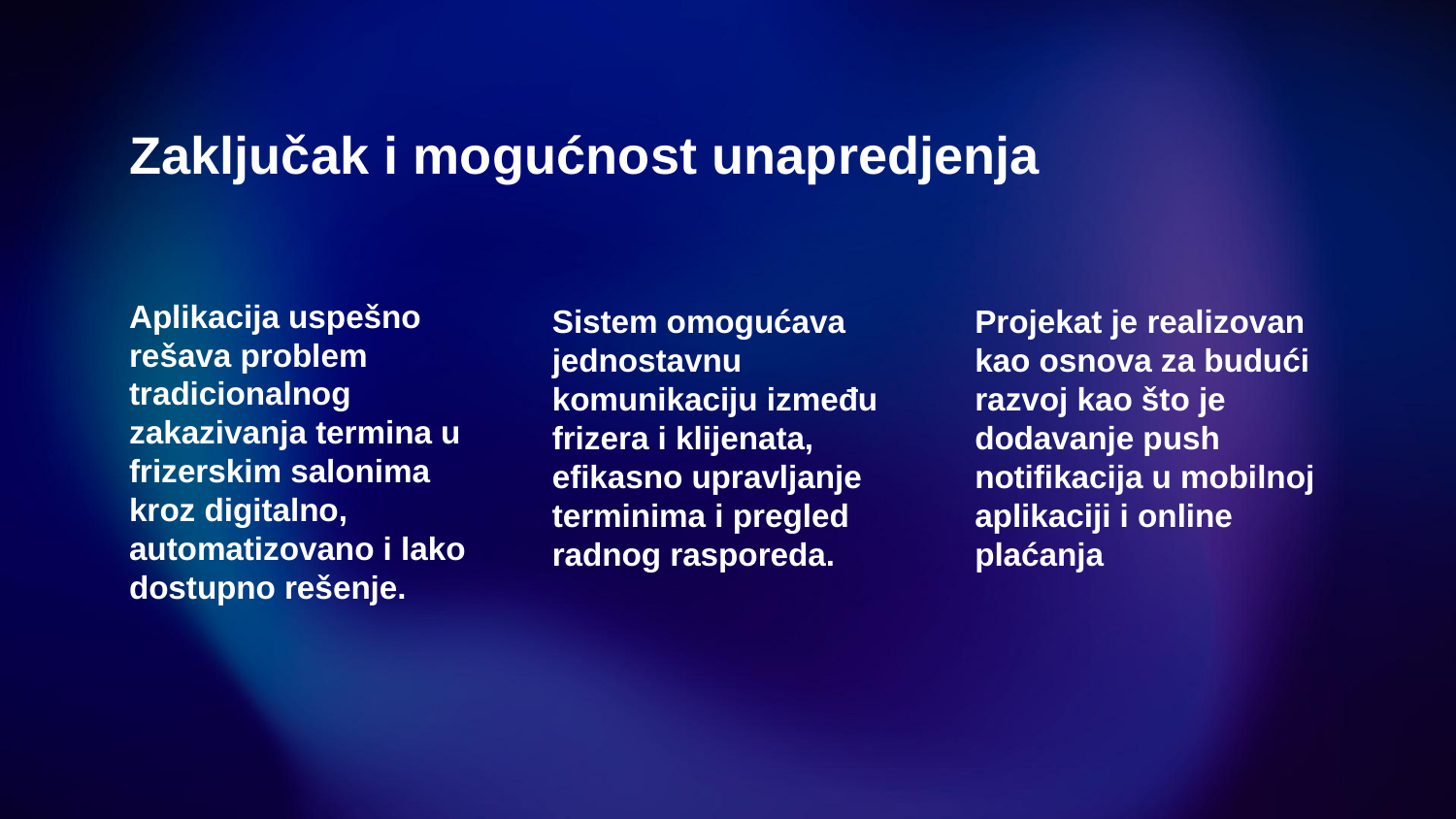

# Zaključak i mogućnost unapredjenja
Sistem omogućava jednostavnu komunikaciju između frizera i klijenata, efikasno upravljanje terminima i pregled radnog rasporeda.
Aplikacija uspešno rešava problem tradicionalnog zakazivanja termina u frizerskim salonima kroz digitalno, automatizovano i lako dostupno rešenje.
Projekat je realizovan kao osnova za budući razvoj kao što je dodavanje push notifikacija u mobilnoj aplikaciji i online plaćanja